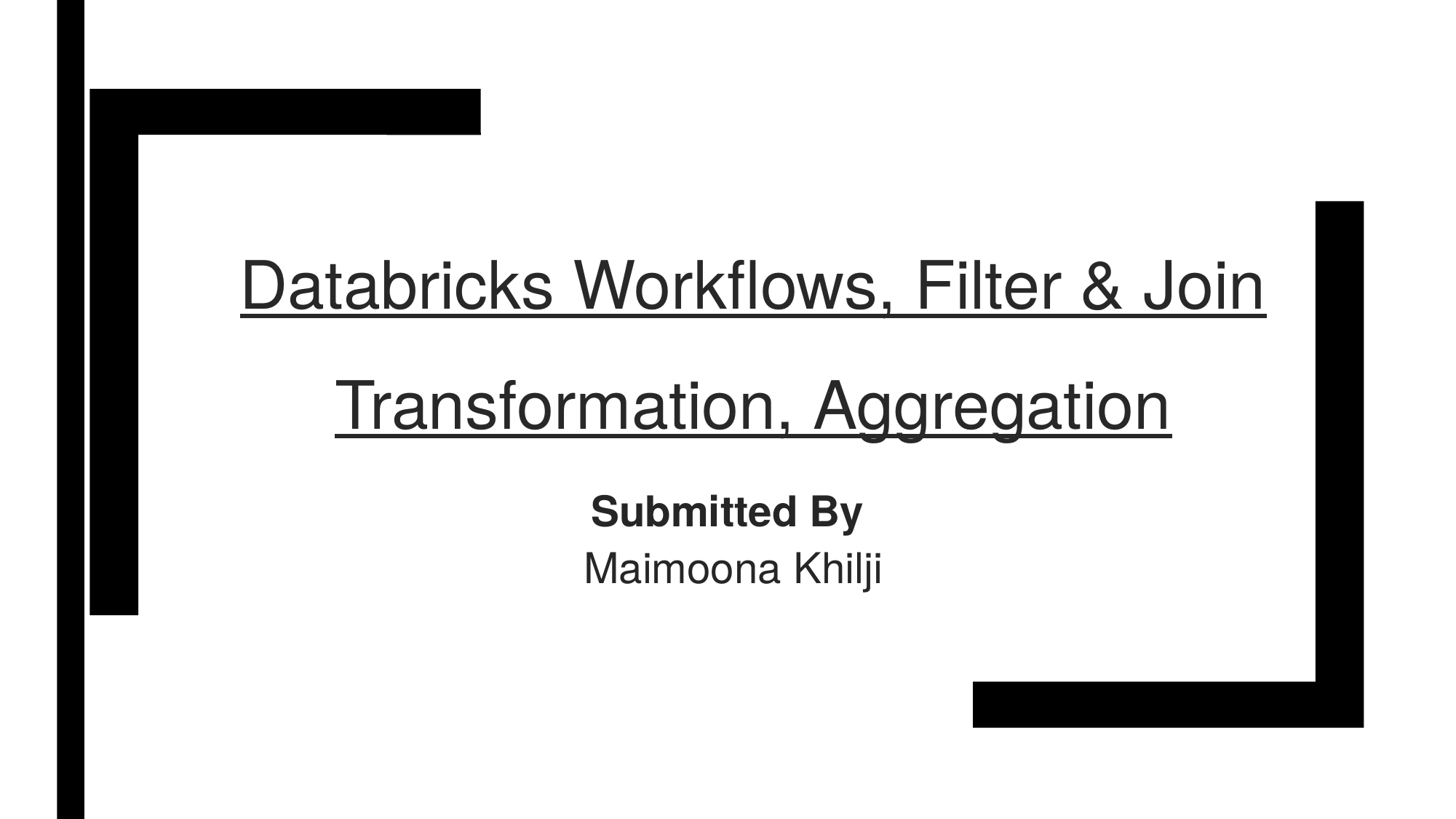

# Databricks Workflows, Filter & Join Transformation, Aggregation
Submitted By
 Maimoona Khilji